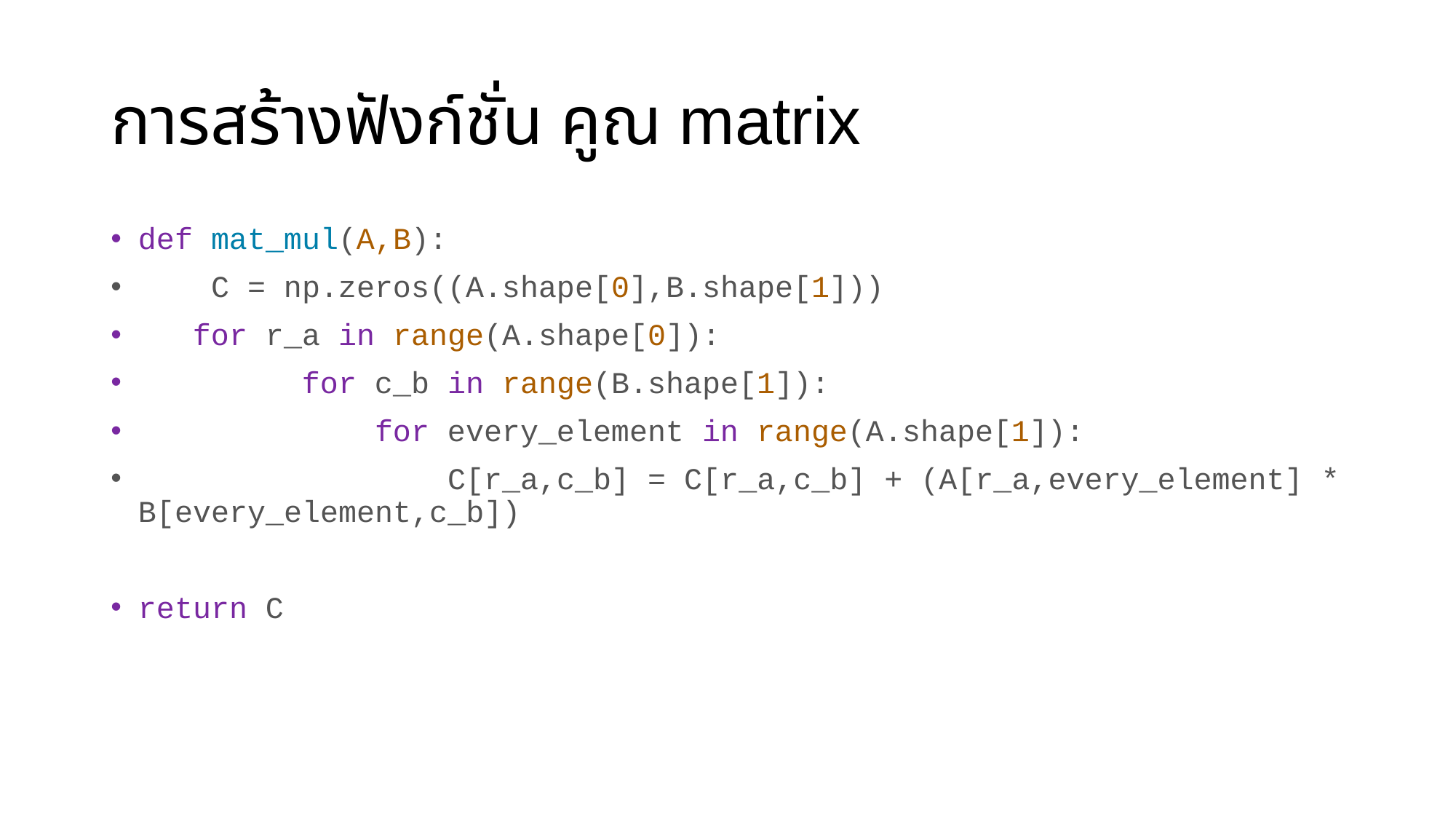

# การสร้างฟังก์ชั่น คูณ matrix
def mat_mul(A,B):
    C = np.zeros((A.shape[0],B.shape[1]))
   for r_a in range(A.shape[0]):
         for c_b in range(B.shape[1]):
             for every_element in range(A.shape[1]):
                 C[r_a,c_b] = C[r_a,c_b] + (A[r_a,every_element] * B[every_element,c_b])

return C